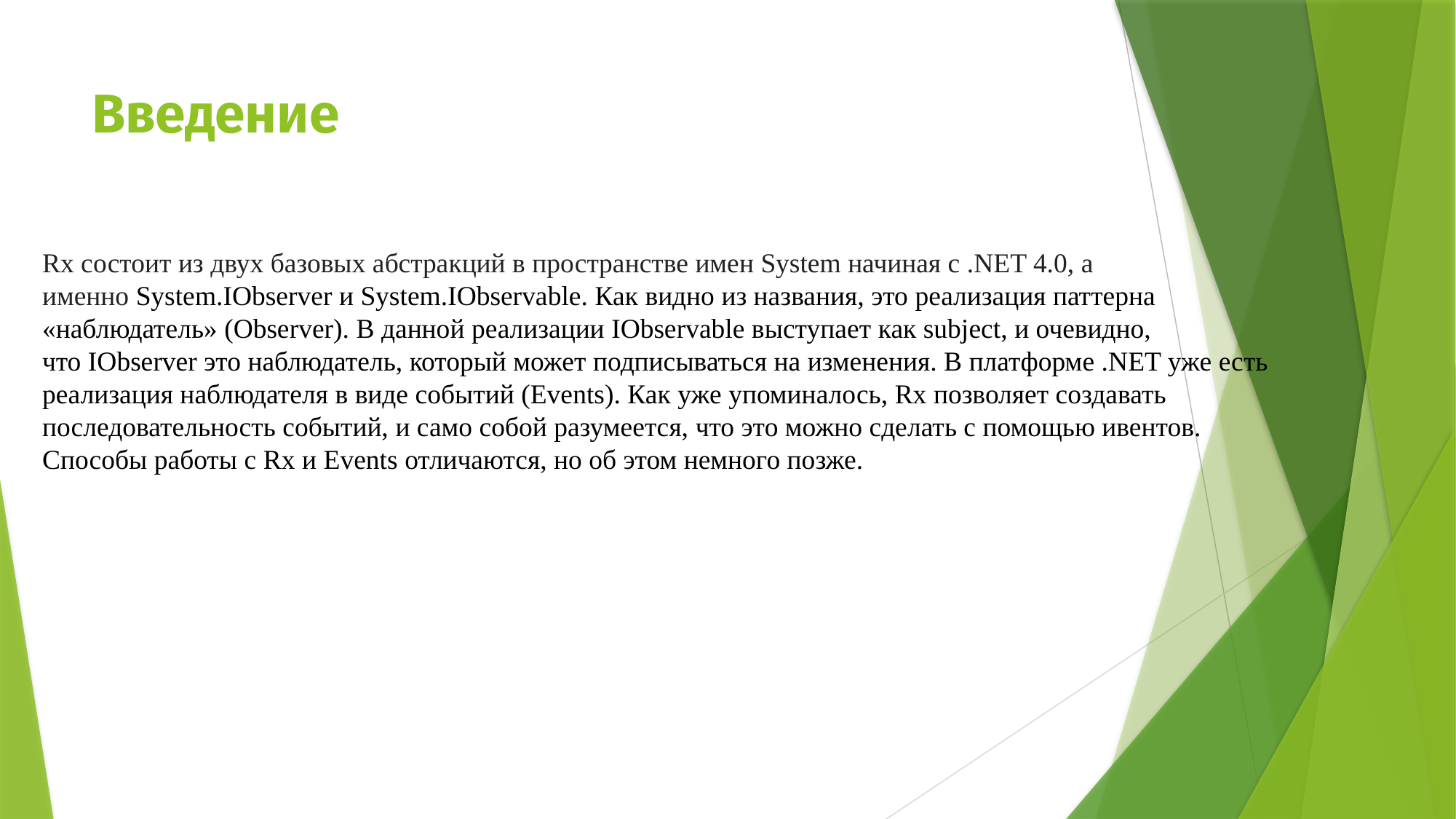

# Введение

Rx состоит из двух базовых абстракций в пространстве имен System начиная с .NET 4.0, а именно System.IObserver и System.IObservable. Как видно из названия, это реализация паттерна «наблюдатель» (Observer). В данной реализации IObservable выступает как subject, и очевидно, что IObserver это наблюдатель, который может подписываться на изменения. В платформе .NET уже есть реализация наблюдателя в виде событий (Events). Как уже упоминалось, Rx позволяет создавать последовательность событий, и само собой разумеется, что это можно сделать с помощью ивентов. Способы работы с Rx и Events отличаются, но об этом немного позже.